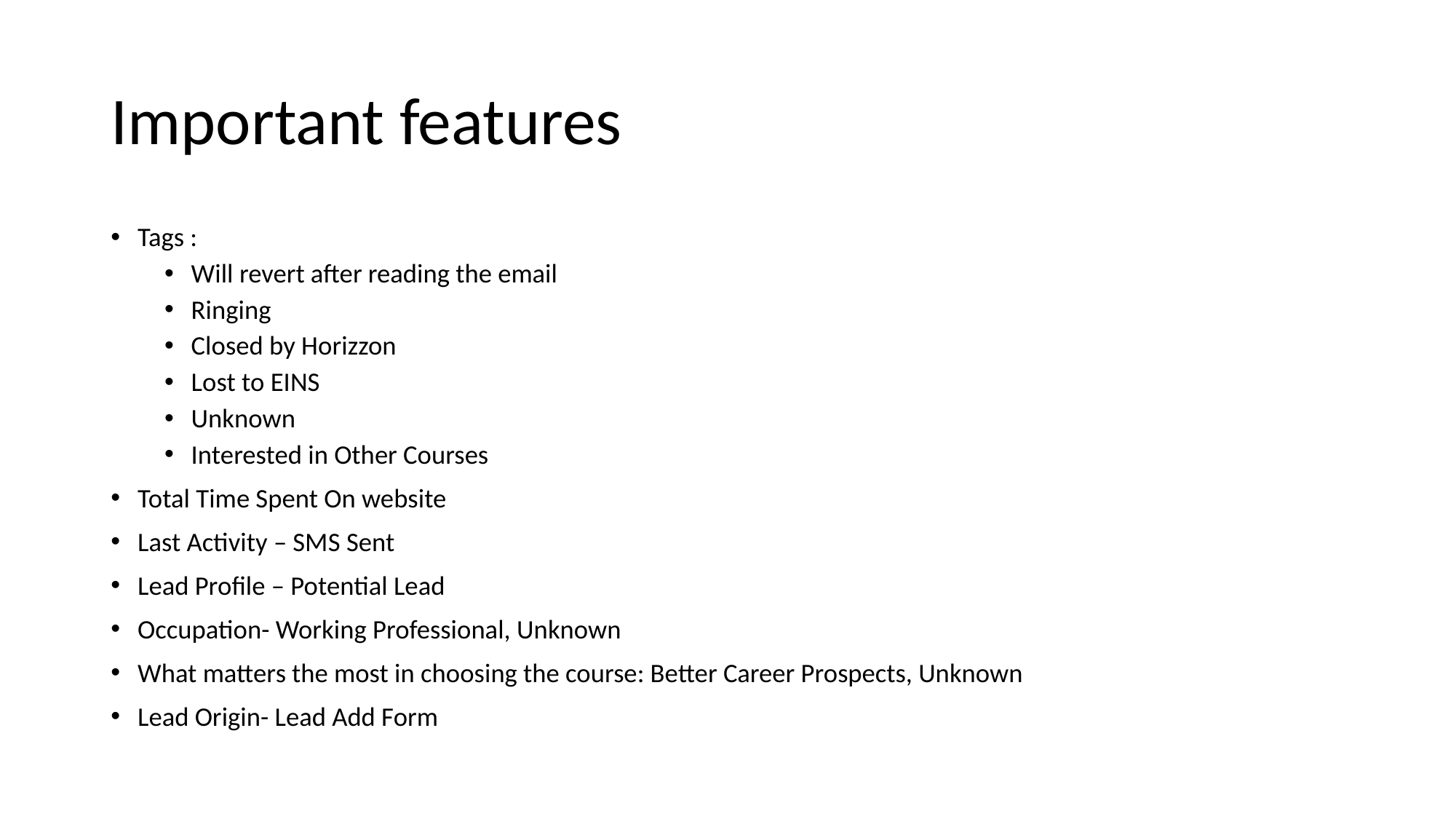

# Important features
Tags :
Will revert after reading the email
Ringing
Closed by Horizzon
Lost to EINS
Unknown
Interested in Other Courses
Total Time Spent On website
Last Activity – SMS Sent
Lead Profile – Potential Lead
Occupation- Working Professional, Unknown
What matters the most in choosing the course: Better Career Prospects, Unknown
Lead Origin- Lead Add Form